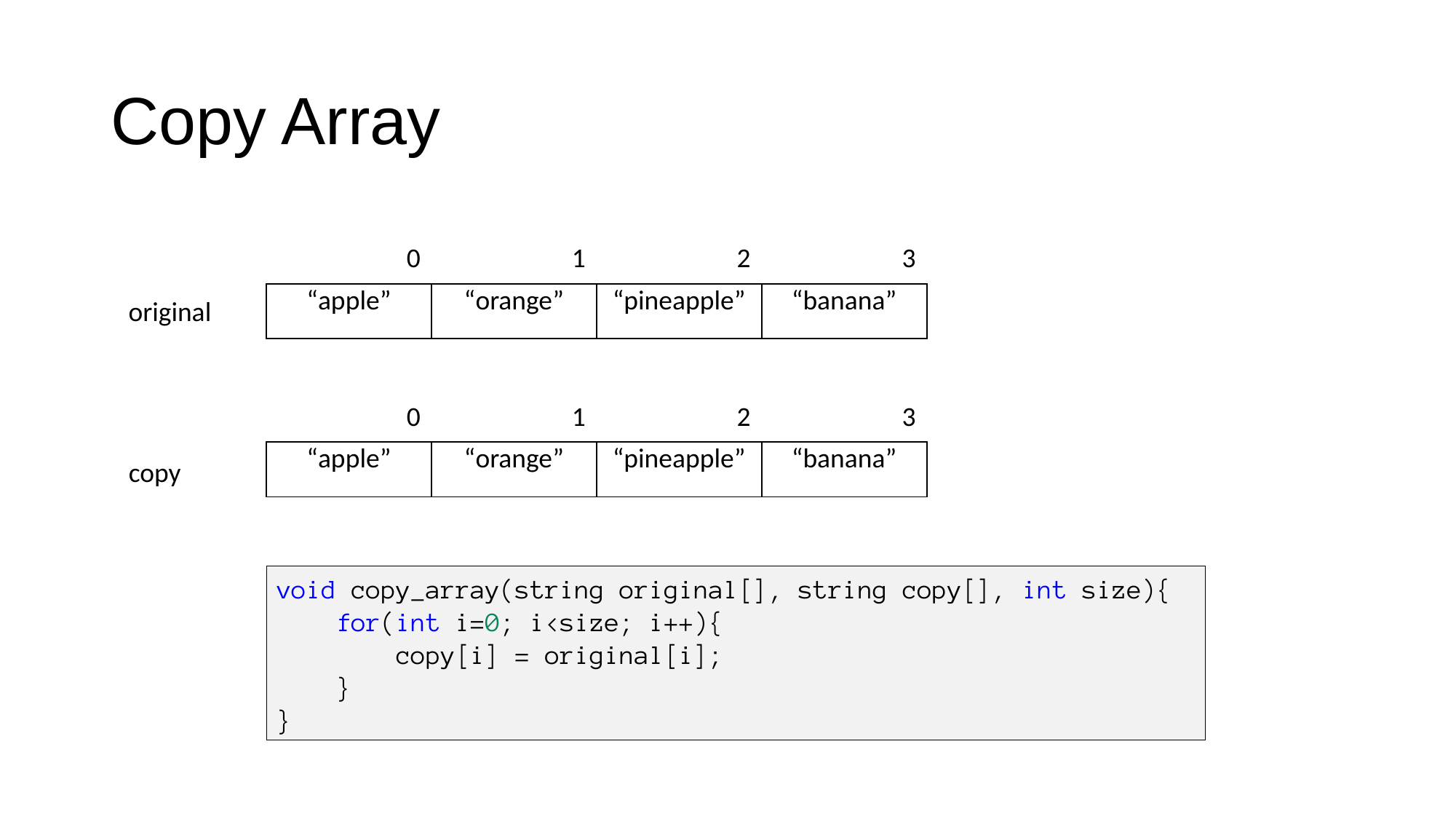

# Copy Array
| 0 | 1 | 2 | 3 |
| --- | --- | --- | --- |
| “apple” | “orange” | “pineapple” | “banana” |
original
| 0 | 1 | 2 | 3 |
| --- | --- | --- | --- |
| “apple” | “orange” | “pineapple” | “banana” |
copy
void copy_array(string original[], string copy[], int size){
    for(int i=0; i<size; i++){
        copy[i] = original[i];
    }
}